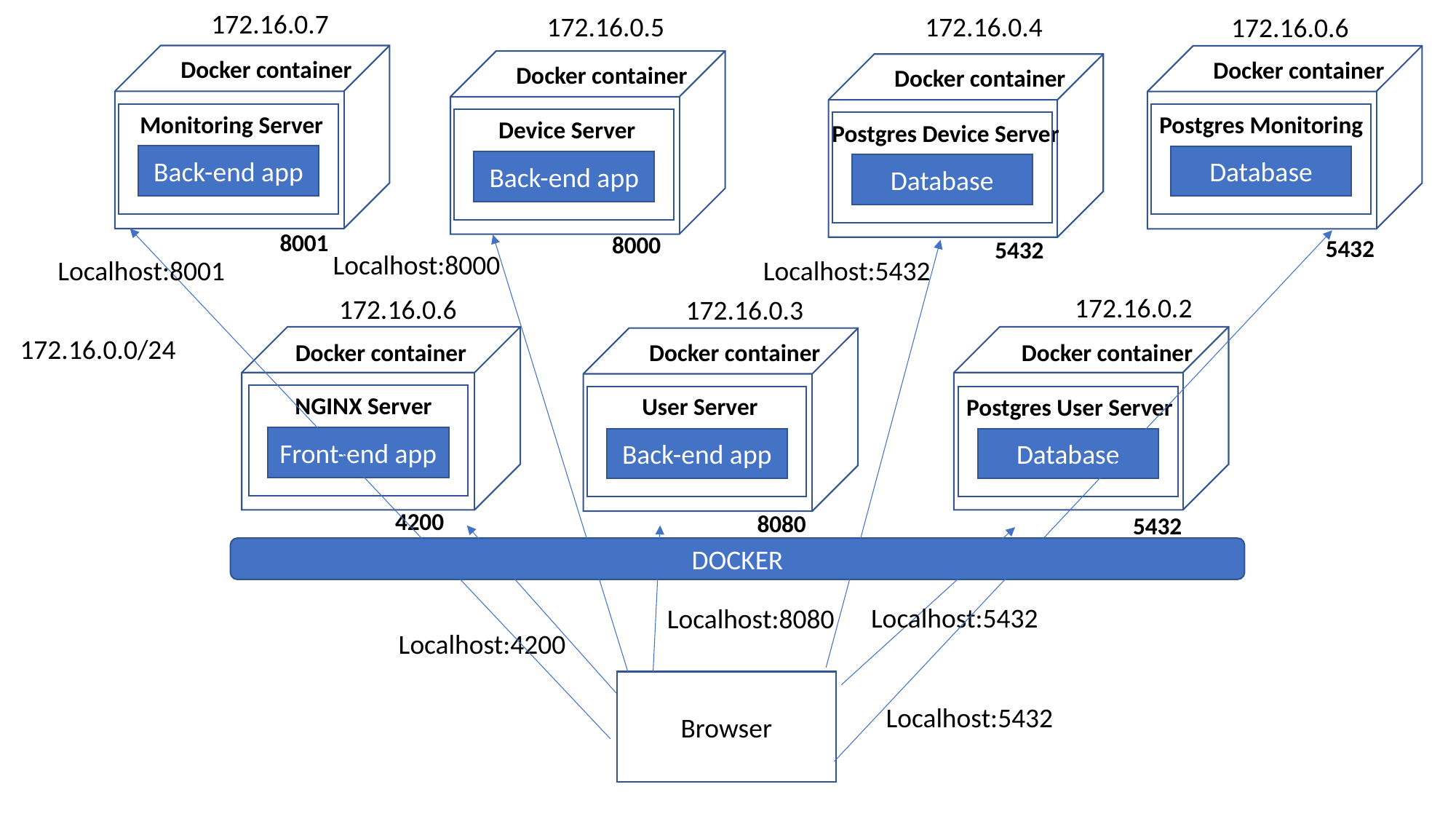

172.16.0.7
172.16.0.4
172.16.0.5
172.16.0.6

Docker container
Docker container

Docker container
Docker container
Monitoring Server

Back-end app
Postgres Monitoring

Database
Device Server

Back-end app
Postgres Device Server

Database
8001
8000
5432
5432
Localhost:8000
Localhost:8001
Localhost:5432
172.16.0.2
172.16.0.6
172.16.0.3
172.16.0.0/24

Docker container
Docker container
Docker container

NGINX Server
Front-end app
User Server

Back-end app
Postgres User Server

Database
4200
8080
5432
DOCKER
Localhost:5432
Localhost:8080
Localhost:4200
Browser
Localhost:5432